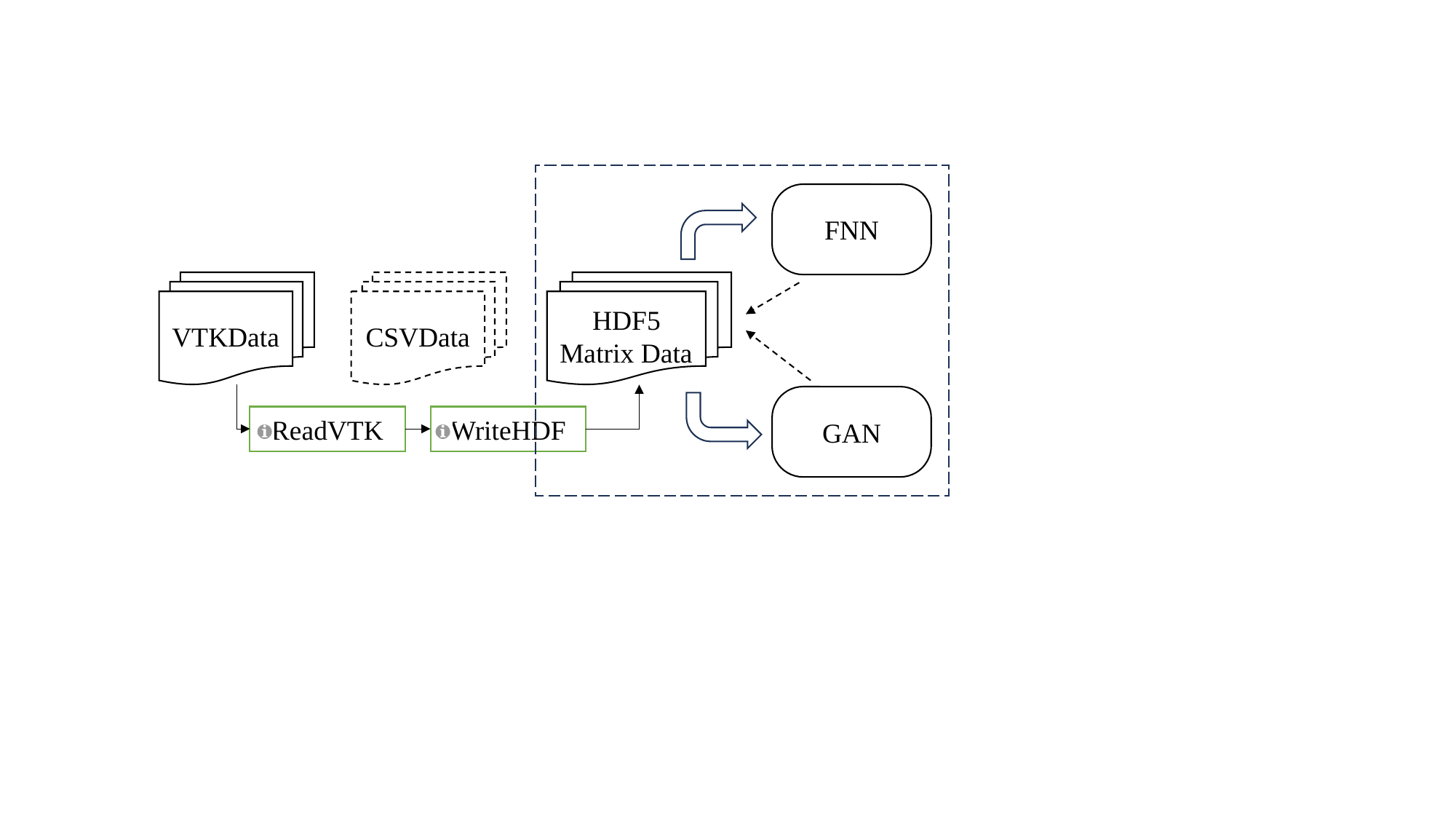

FNN

HDF5
Matrix Data
VTKData
CSVData
GAN

ReadVTK
WriteHDF